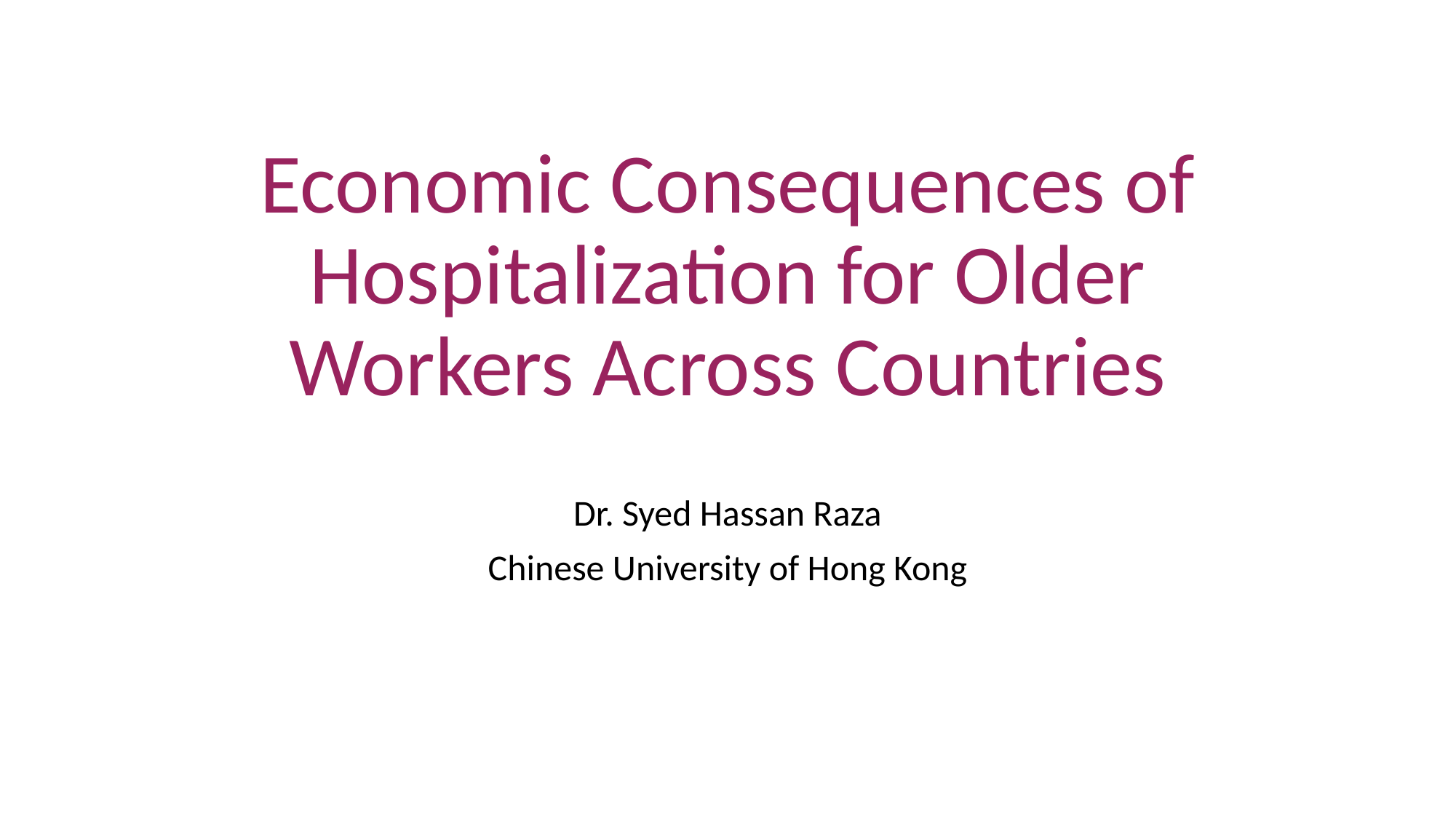

# Economic Consequences of Hospitalization for Older Workers Across Countries

Dr. Syed Hassan Raza
Chinese University of Hong Kong